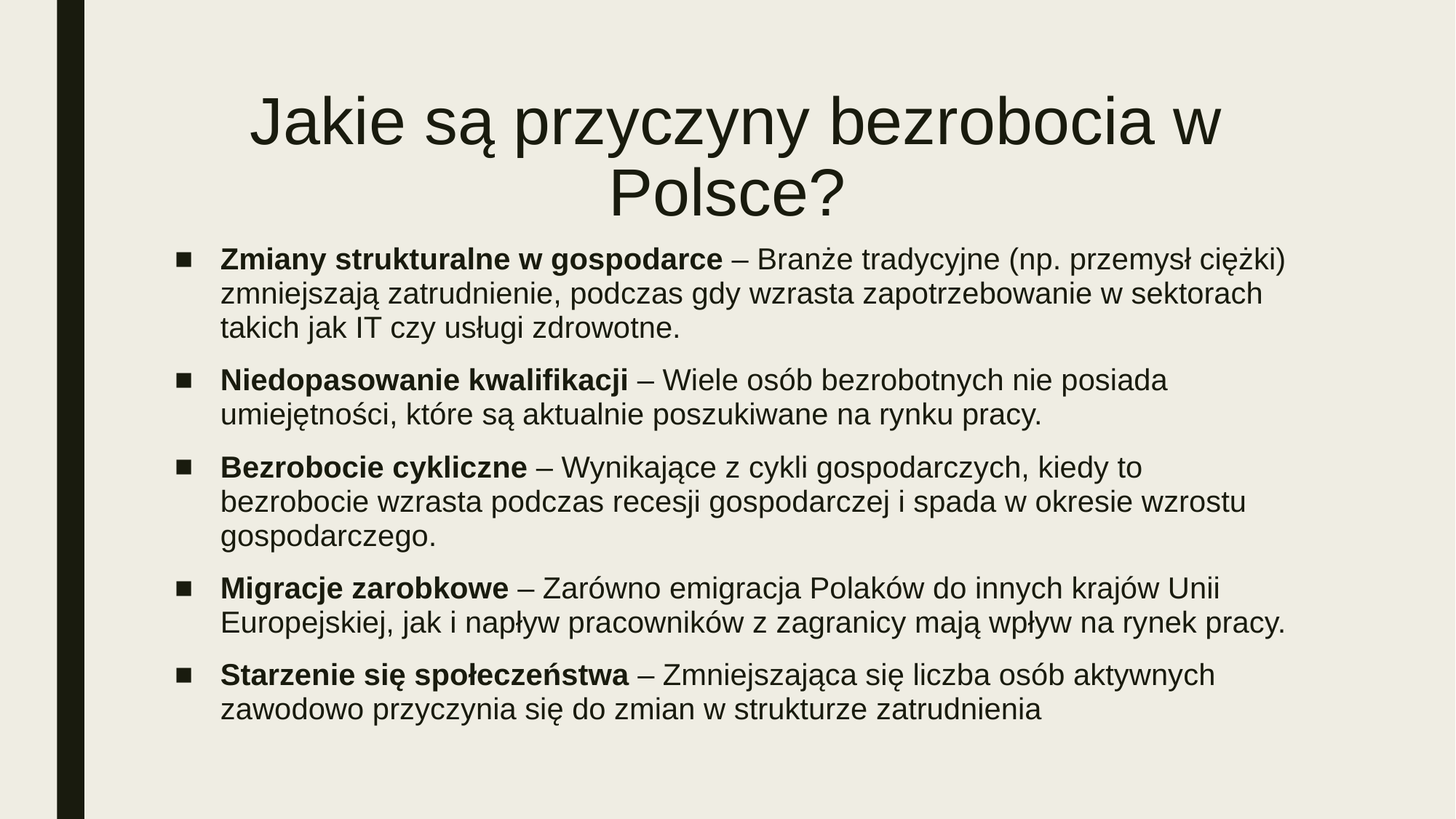

# Jakie są przyczyny bezrobocia w Polsce?
Zmiany strukturalne w gospodarce – Branże tradycyjne (np. przemysł ciężki) zmniejszają zatrudnienie, podczas gdy wzrasta zapotrzebowanie w sektorach takich jak IT czy usługi zdrowotne.
Niedopasowanie kwalifikacji – Wiele osób bezrobotnych nie posiada umiejętności, które są aktualnie poszukiwane na rynku pracy.
Bezrobocie cykliczne – Wynikające z cykli gospodarczych, kiedy to bezrobocie wzrasta podczas recesji gospodarczej i spada w okresie wzrostu gospodarczego.
Migracje zarobkowe – Zarówno emigracja Polaków do innych krajów Unii Europejskiej, jak i napływ pracowników z zagranicy mają wpływ na rynek pracy.
Starzenie się społeczeństwa – Zmniejszająca się liczba osób aktywnych zawodowo przyczynia się do zmian w strukturze zatrudnienia